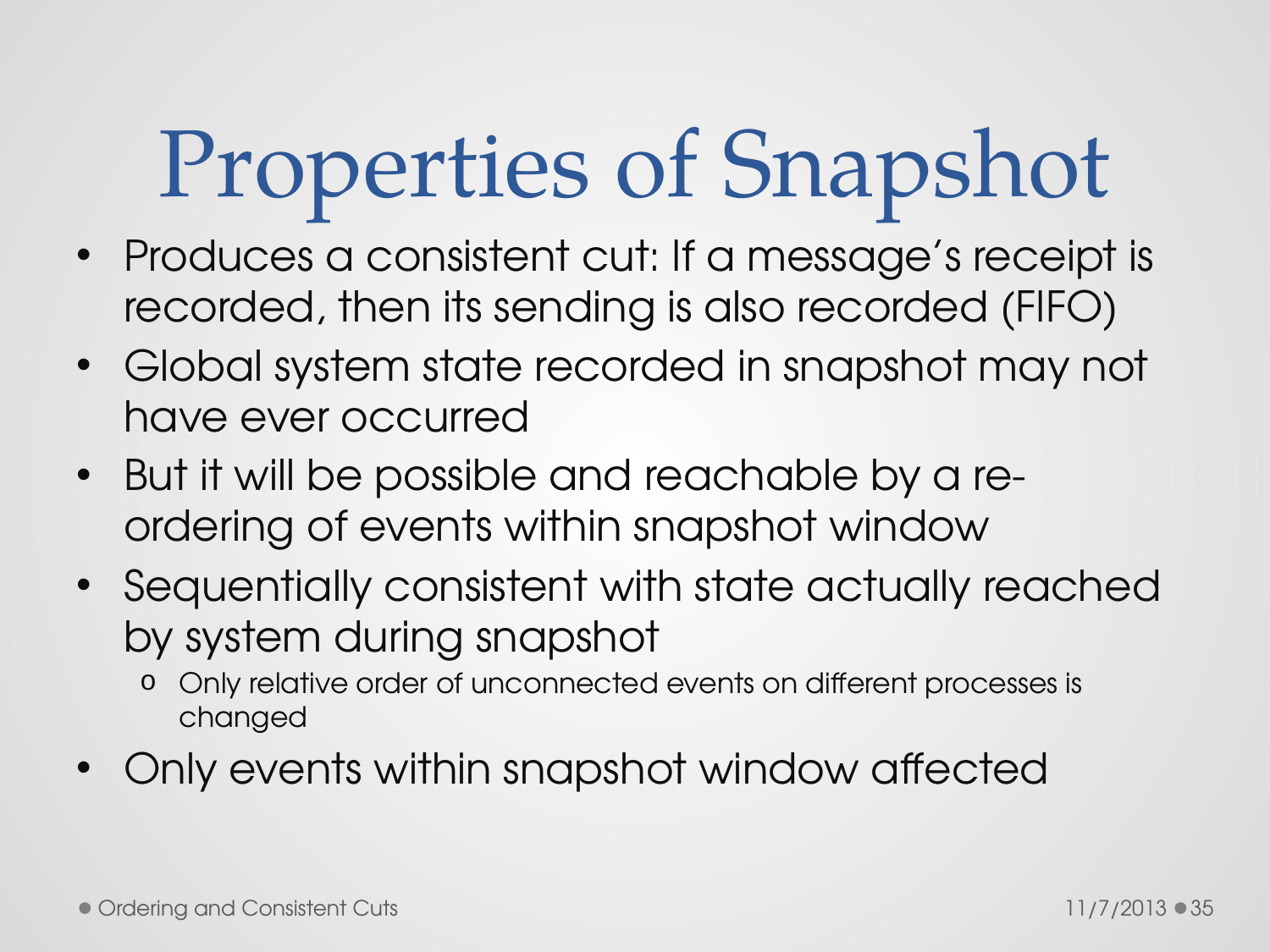

# Properties of Snapshot
Produces a consistent cut: If a message’s receipt is recorded, then its sending is also recorded (FIFO)
Global system state recorded in snapshot may not have ever occurred
But it will be possible and reachable by a re-ordering of events within snapshot window
Sequentially consistent with state actually reached by system during snapshot
Only relative order of unconnected events on different processes is changed
Only events within snapshot window affected
Ordering and Consistent Cuts
11/7/2013
35